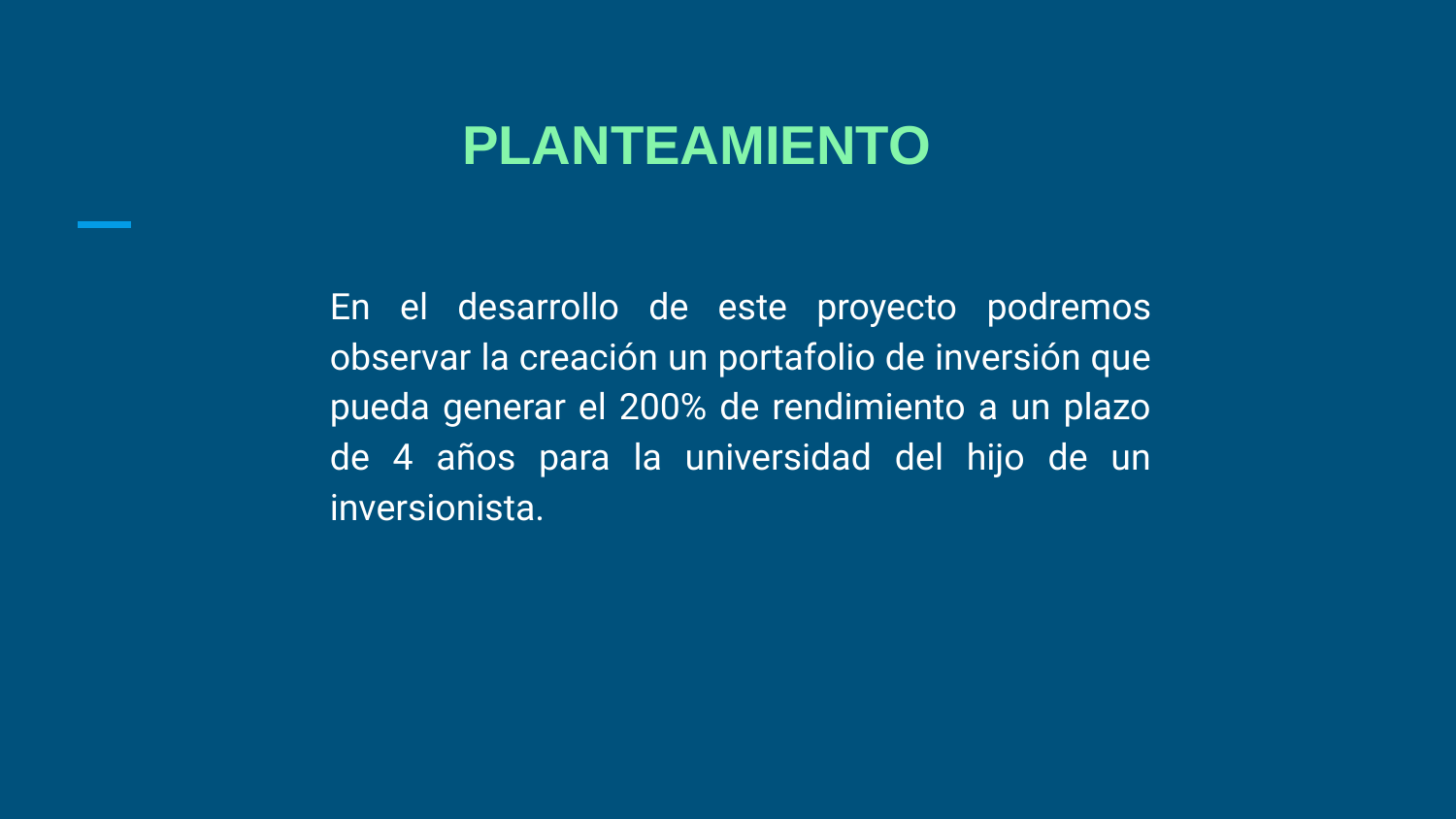

# PLANTEAMIENTO
En el desarrollo de este proyecto podremos observar la creación un portafolio de inversión que pueda generar el 200% de rendimiento a un plazo de 4 años para la universidad del hijo de un inversionista.